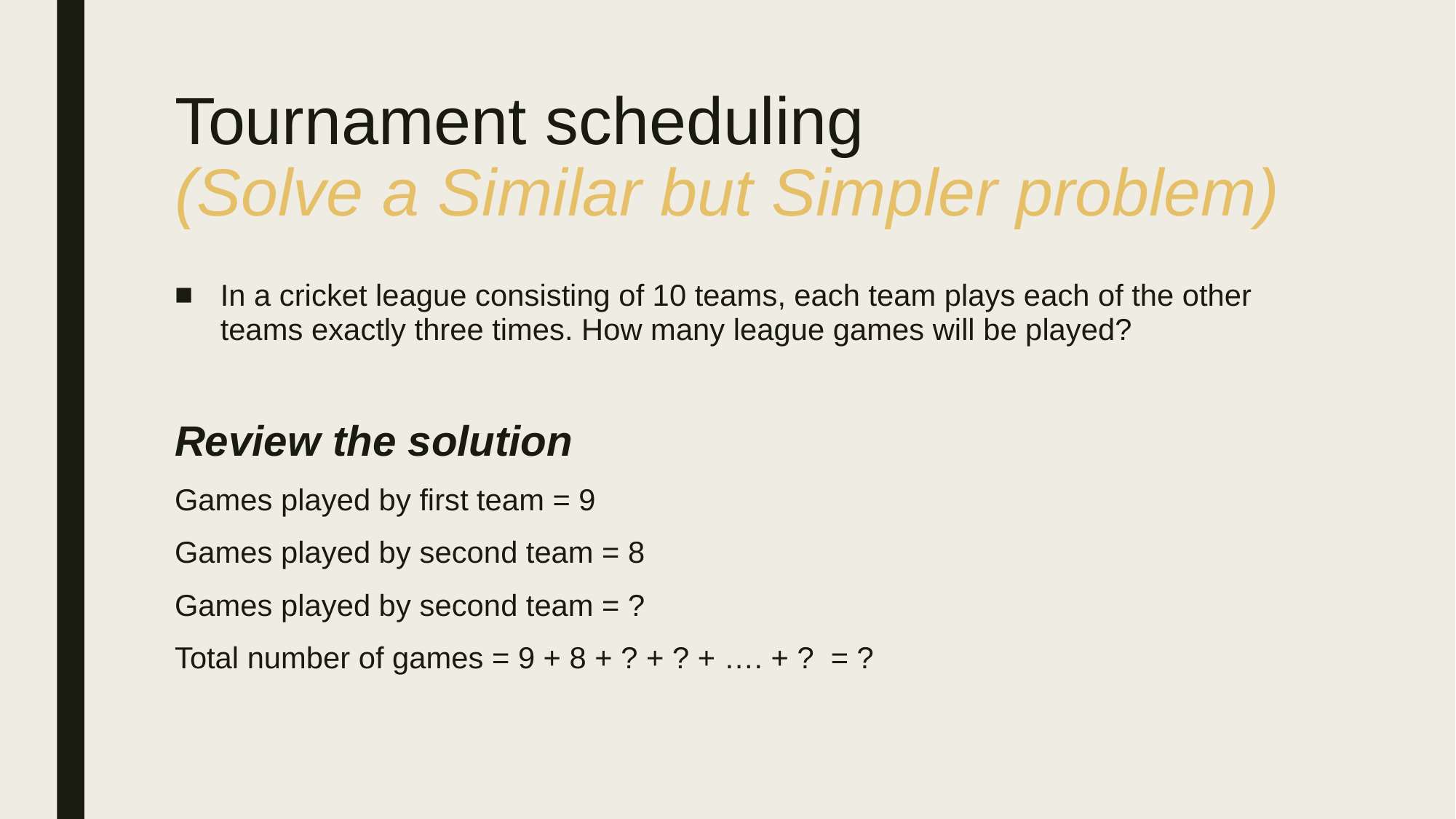

# Tournament scheduling (Solve a Similar but Simpler problem)
In a cricket league consisting of 10 teams, each team plays each of the other teams exactly three times. How many league games will be played?

Review the solution
Games played by first team = 9
Games played by second team = 8
Games played by second team = ?
Total number of games = 9 + 8 + ? + ? + …. + ?  = ?